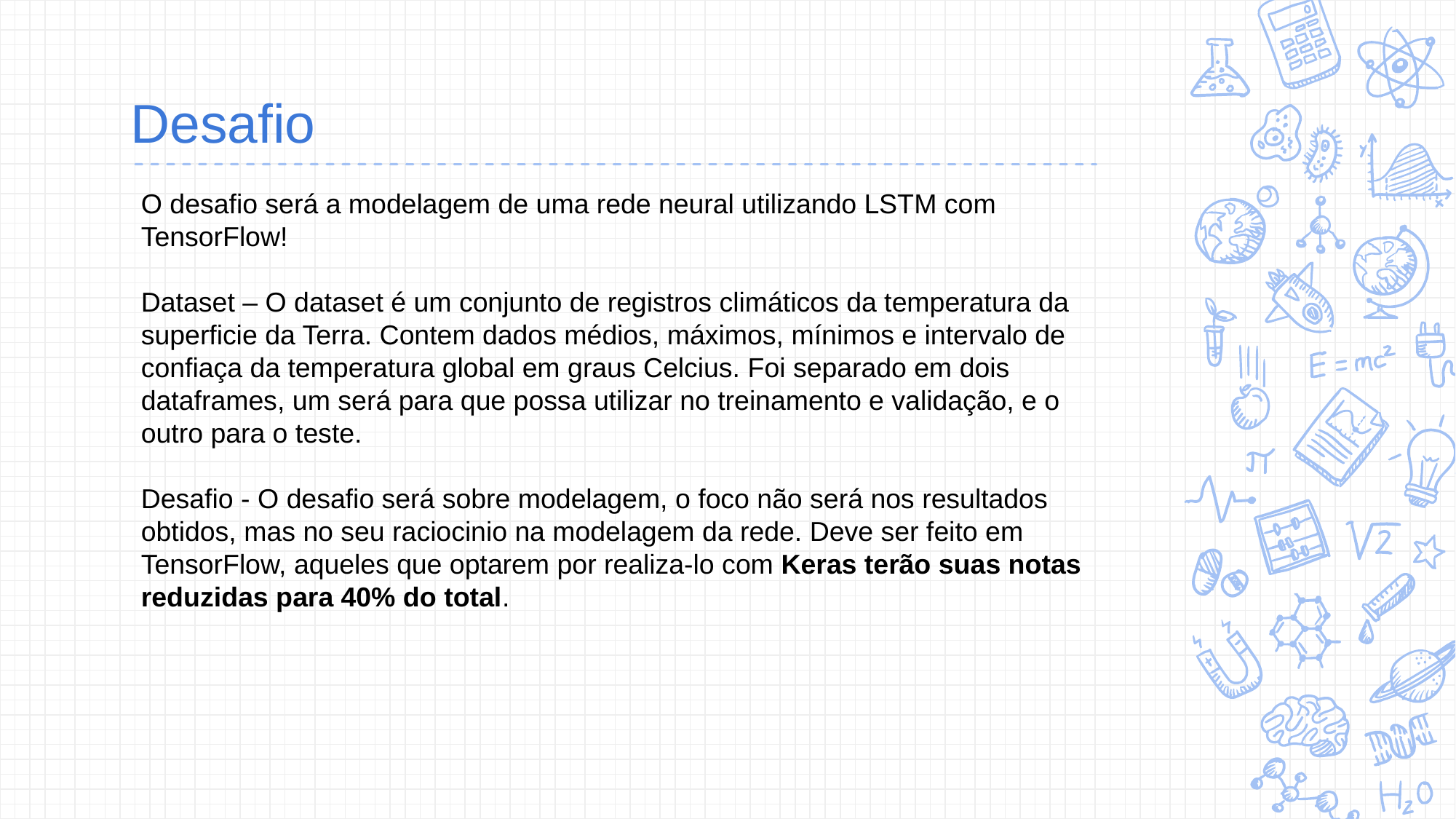

# Desafio
O desafio será a modelagem de uma rede neural utilizando LSTM com TensorFlow!

Dataset – O dataset é um conjunto de registros climáticos da temperatura da superficie da Terra. Contem dados médios, máximos, mínimos e intervalo de confiaça da temperatura global em graus Celcius. Foi separado em dois dataframes, um será para que possa utilizar no treinamento e validação, e o outro para o teste.

Desafio - O desafio será sobre modelagem, o foco não será nos resultados obtidos, mas no seu raciocinio na modelagem da rede. Deve ser feito em TensorFlow, aqueles que optarem por realiza-lo com Keras terão suas notas reduzidas para 40% do total.